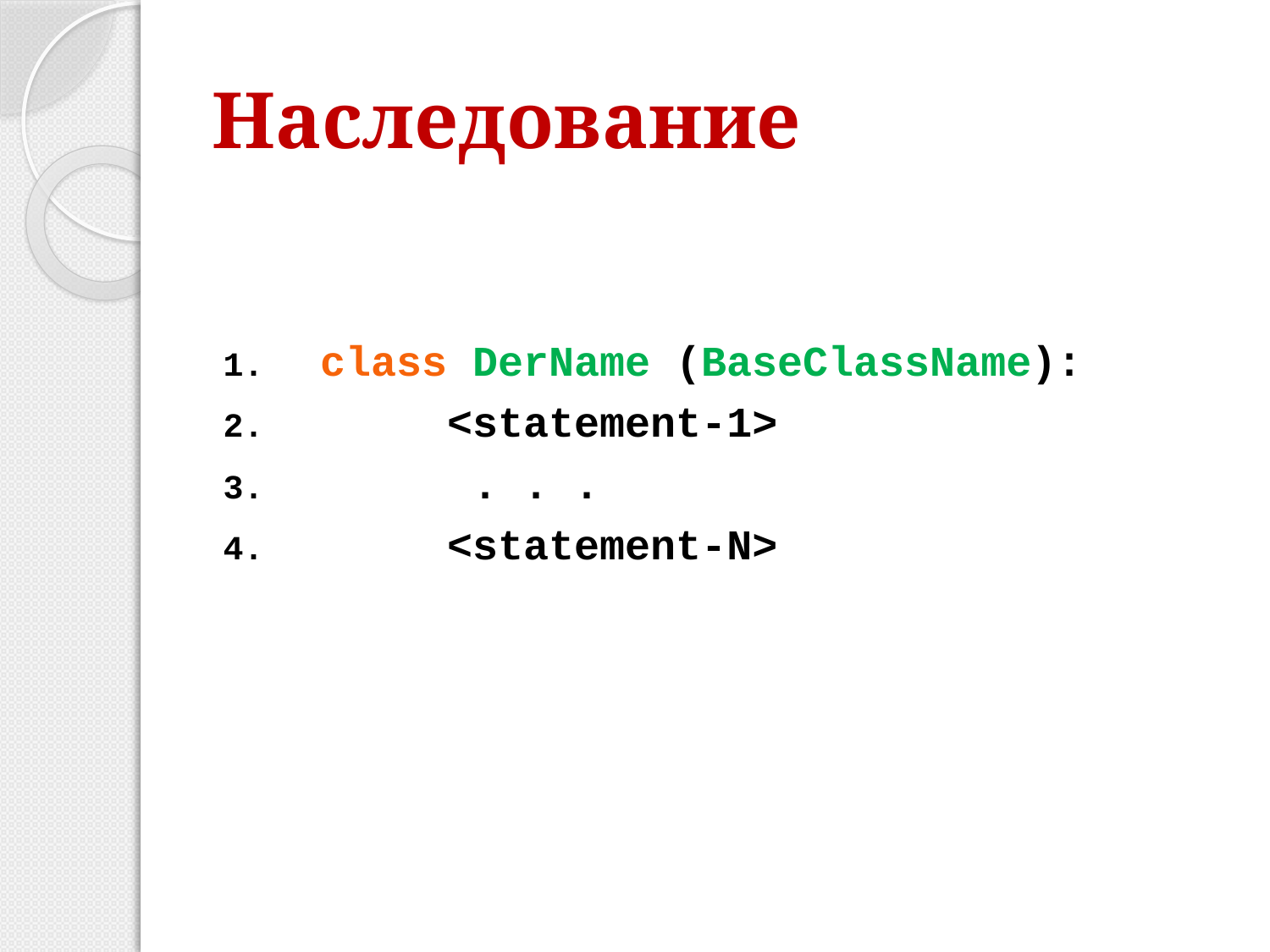

# Наследование
 class DerName (BaseClassName):
      <statement-1>
       . . .
      <statement-N>